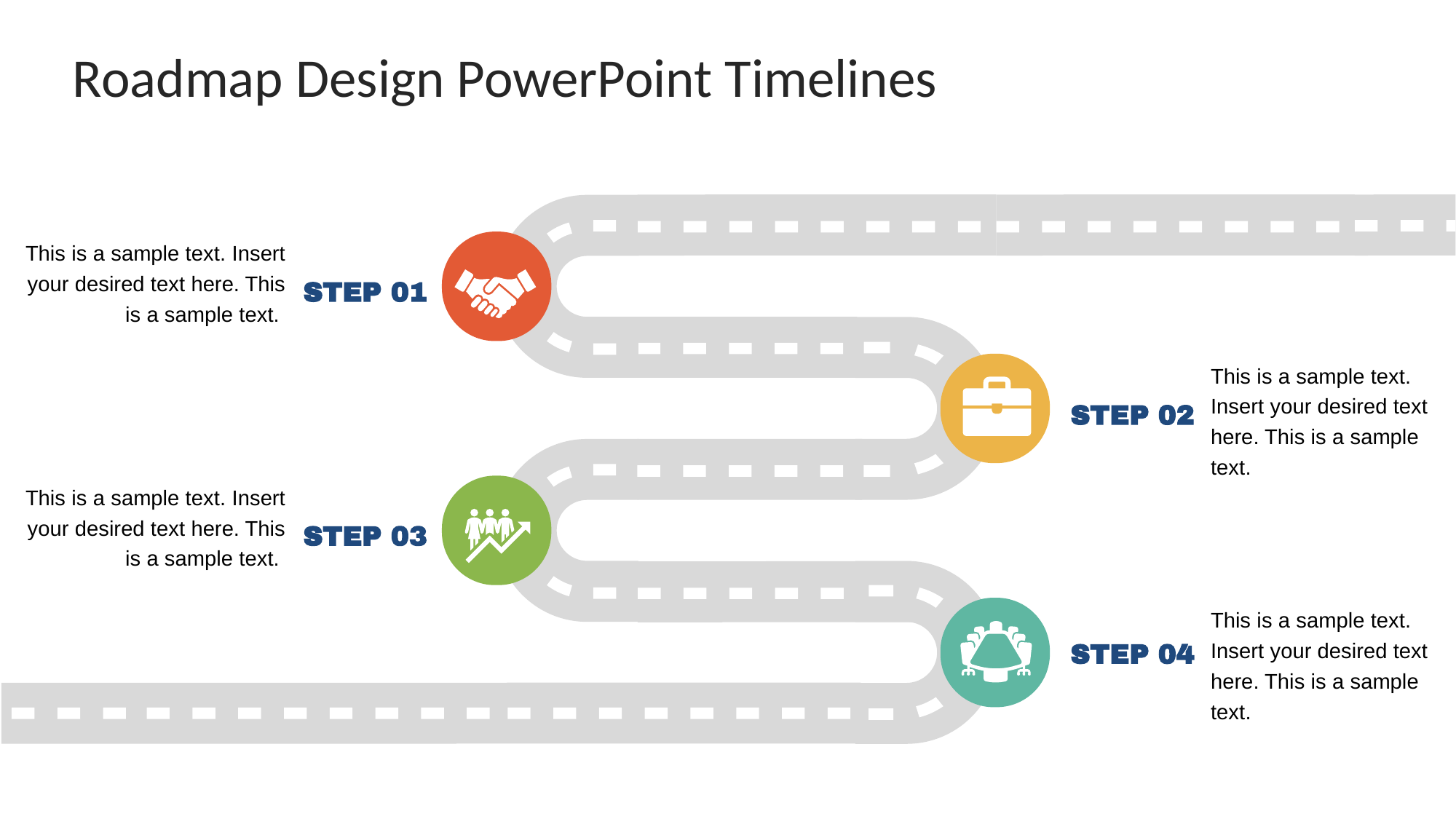

# Roadmap Design PowerPoint Timelines

This is a sample text. Insert your desired text here. This is a sample text.

STEP 01

This is a sample text. Insert your desired text here. This is a sample text.

STEP 02

This is a sample text. Insert your desired text here. This is a sample text.

STEP 03

This is a sample text. Insert your desired text here. This is a sample text.

STEP 04